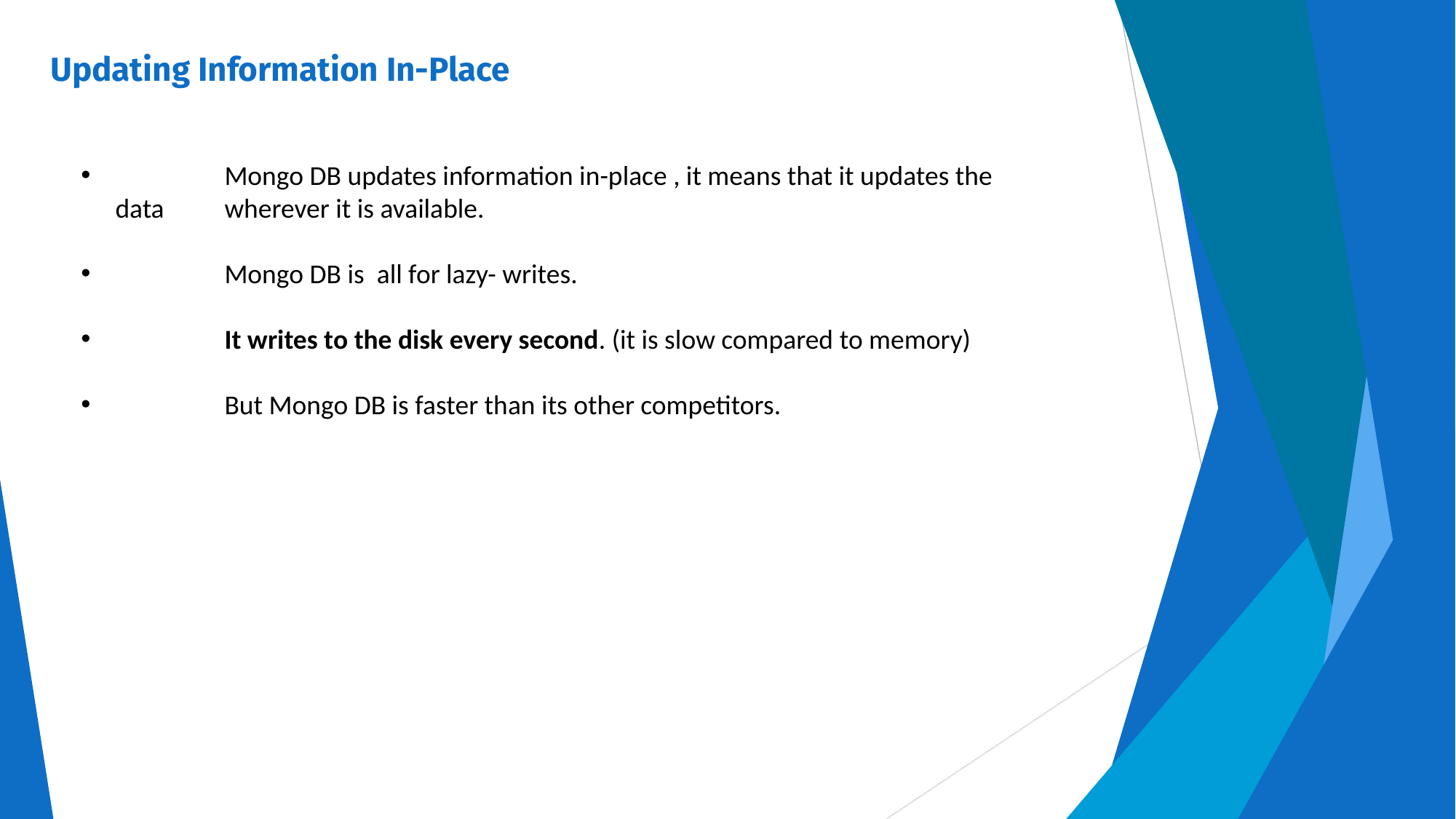

# Updating Information In-Place
	Mongo DB updates information in-place , it means that it updates the data 	wherever it is available.

	Mongo DB is  all for lazy- writes.

	It writes to the disk every second. (it is slow compared to memory)

	But Mongo DB is faster than its other competitors.